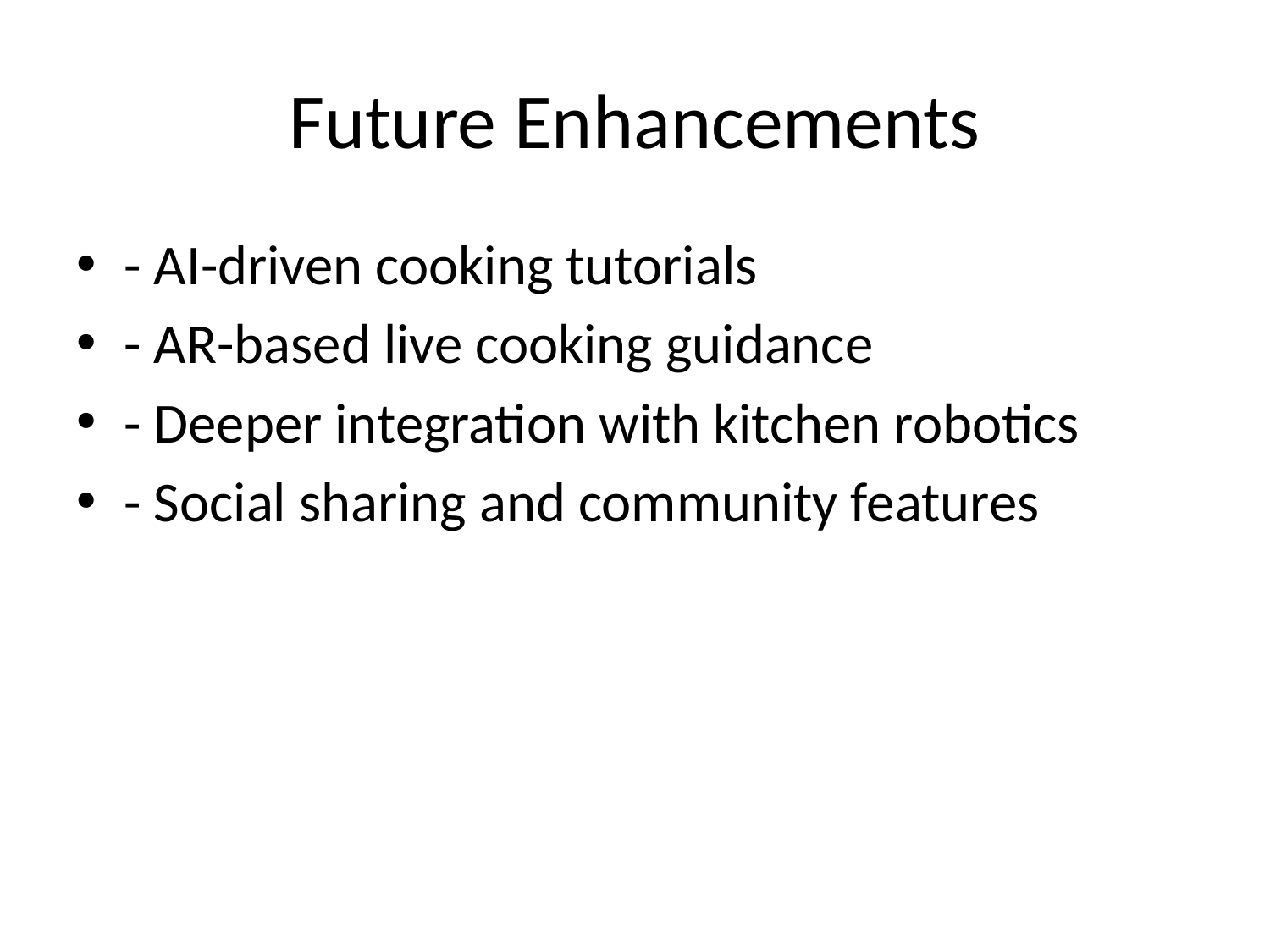

# Future Enhancements
- AI-driven cooking tutorials
- AR-based live cooking guidance
- Deeper integration with kitchen robotics
- Social sharing and community features